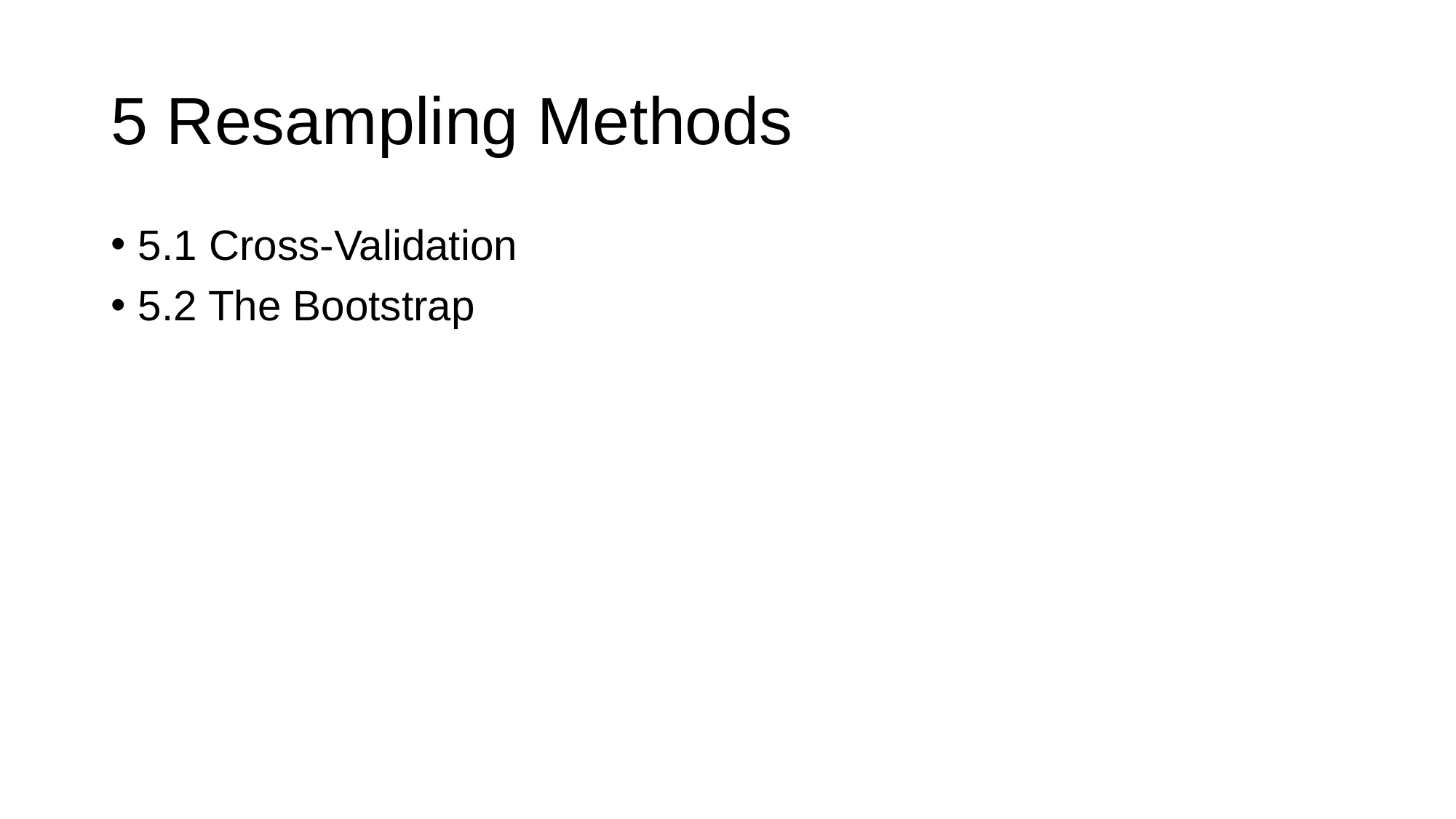

# 5 Resampling Methods
5.1 Cross-Validation
5.2 The Bootstrap